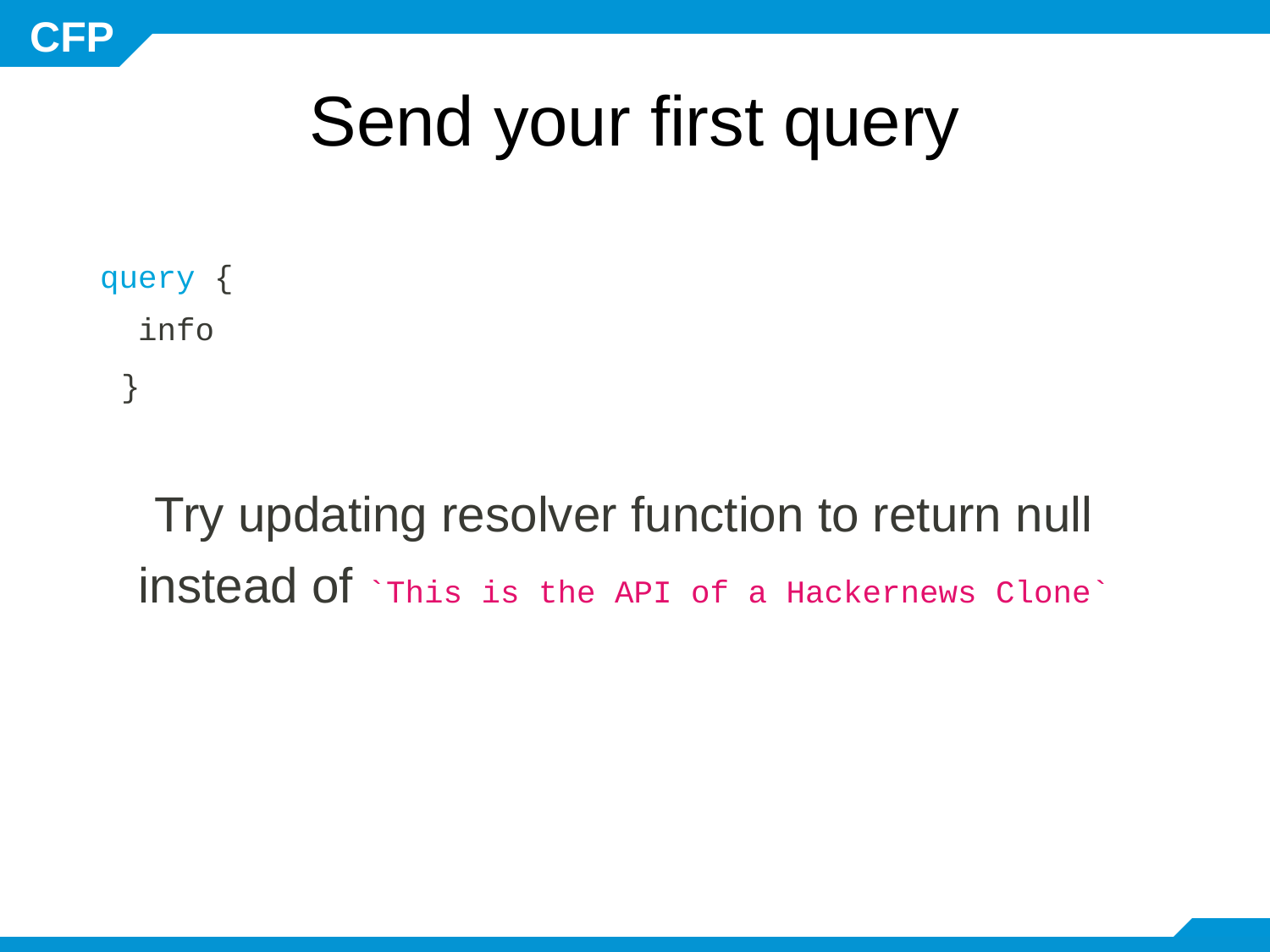

# Send your first query
query {
  info
}

Try updating resolver function to return null instead of `This is the API of a Hackernews Clone`